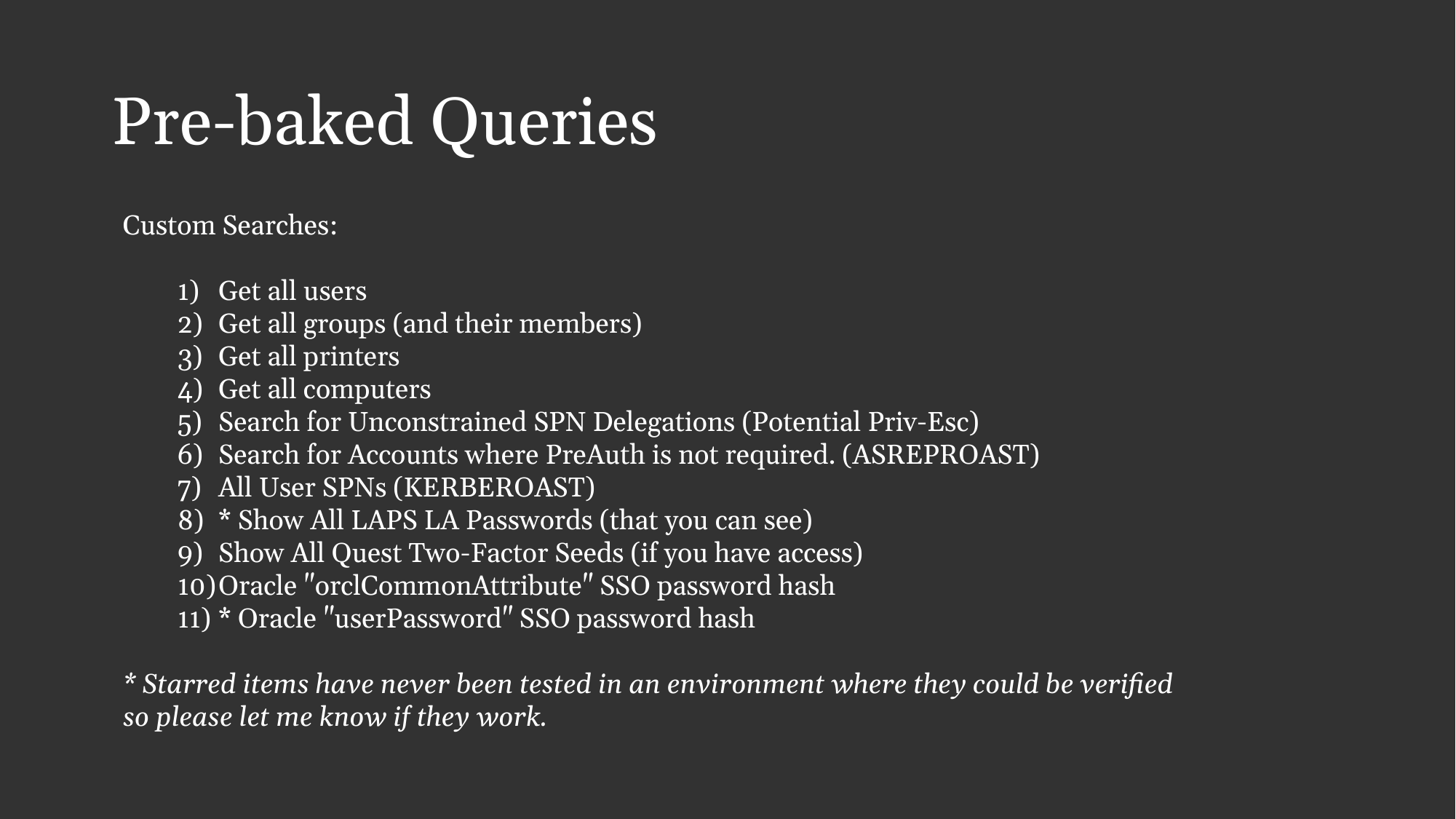

# Pre-baked Queries
Custom Searches:

Get all users
Get all groups (and their members)
Get all printers
Get all computers
Search for Unconstrained SPN Delegations (Potential Priv-Esc)
Search for Accounts where PreAuth is not required. (ASREPROAST)
All User SPNs (KERBEROAST)
* Show All LAPS LA Passwords (that you can see)
Show All Quest Two-Factor Seeds (if you have access)
Oracle "orclCommonAttribute" SSO password hash
* Oracle "userPassword" SSO password hash

* Starred items have never been tested in an environment where they could be verified so please let me know if they work.